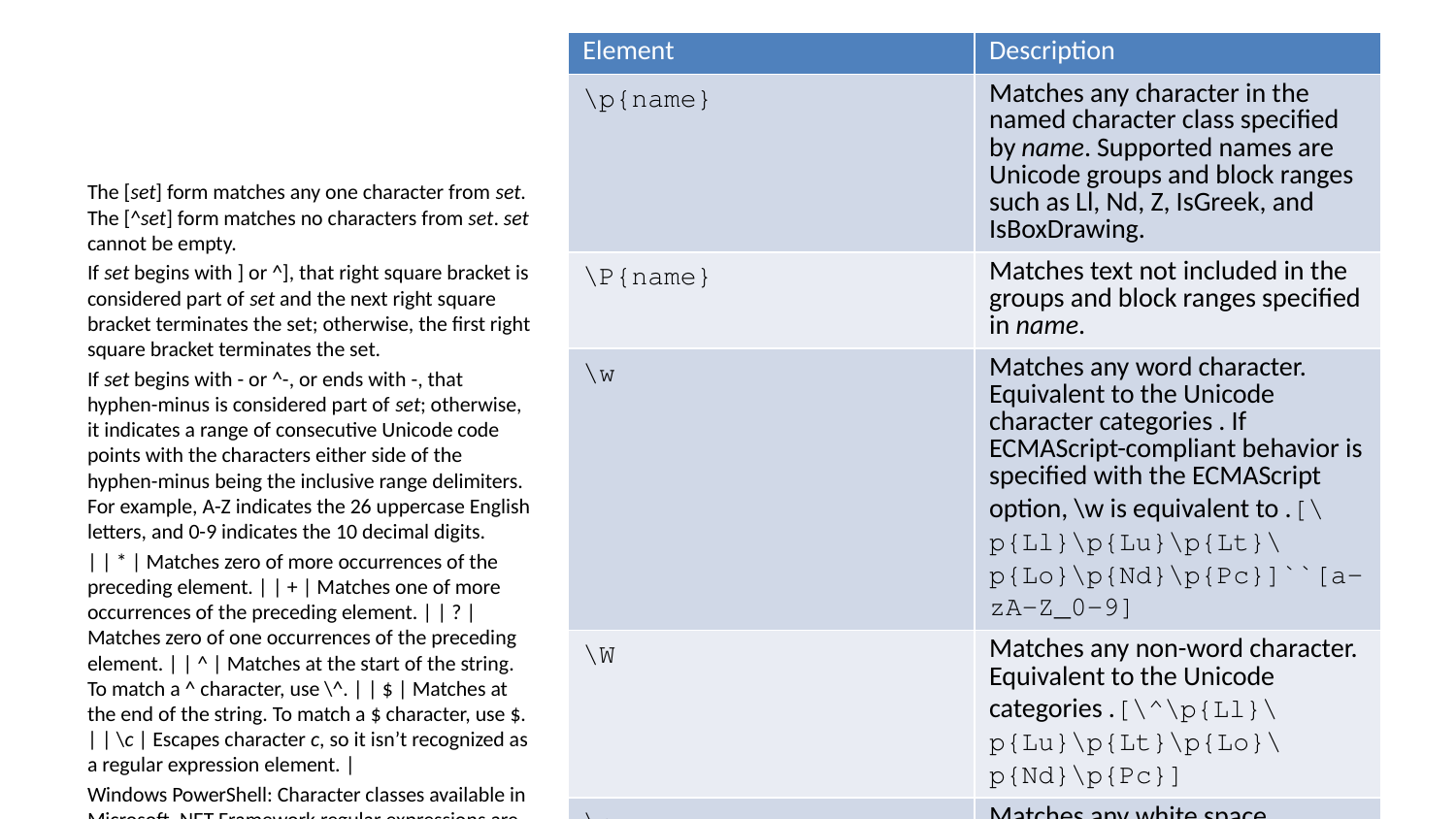

| Element | Description |
| --- | --- |
| \p{name} | Matches any character in the named character class specified by name. Supported names are Unicode groups and block ranges such as Ll, Nd, Z, IsGreek, and IsBoxDrawing. |
| \P{name} | Matches text not included in the groups and block ranges specified in name. |
| \w | Matches any word character. Equivalent to the Unicode character categories . If ECMAScript-compliant behavior is specified with the ECMAScript option, \w is equivalent to .[\p{Ll}\p{Lu}\p{Lt}\p{Lo}\p{Nd}\p{Pc}]``[a-zA-Z\_0-9] |
| \W | Matches any non-word character. Equivalent to the Unicode categories .[\^\p{Ll}\p{Lu}\p{Lt}\p{Lo}\p{Nd}\p{Pc}] |
| \s | Matches any white space character. Equivalent to the Unicode character categories. [\f\n\r\t\v\x85\p{Z}] |
| \S | Matches any non-white-space character. Equivalent to the Unicode character categories .[\^\f\n\r\t\v\x85\p{Z}] |
| \d | Matches any decimal digit. Equivalent to for Unicode and for non-Unicode behavior.\p{Nd}``[0-9] |
| \D | Matches any non-digit. Equivalent to for Unicode and for non-Unicode behavior.\P{Nd}``[\^0-9] |
The [set] form matches any one character from set. The [^set] form matches no characters from set. set cannot be empty.
If set begins with ] or ^], that right square bracket is considered part of set and the next right square bracket terminates the set; otherwise, the first right square bracket terminates the set.
If set begins with - or ^-, or ends with -, that hyphen-minus is considered part of set; otherwise, it indicates a range of consecutive Unicode code points with the characters either side of the hyphen-minus being the inclusive range delimiters. For example, A-Z indicates the 26 uppercase English letters, and 0-9 indicates the 10 decimal digits.
| | * | Matches zero of more occurrences of the preceding element. | | + | Matches one of more occurrences of the preceding element. | | ? | Matches zero of one occurrences of the preceding element. | | ^ | Matches at the start of the string. To match a ^ character, use \^. | | $ | Matches at the end of the string. To match a $ character, use $. | | \c | Escapes character c, so it isn’t recognized as a regular expression element. |
Windows PowerShell: Character classes available in Microsoft .NET Framework regular expressions are supported, as follows: